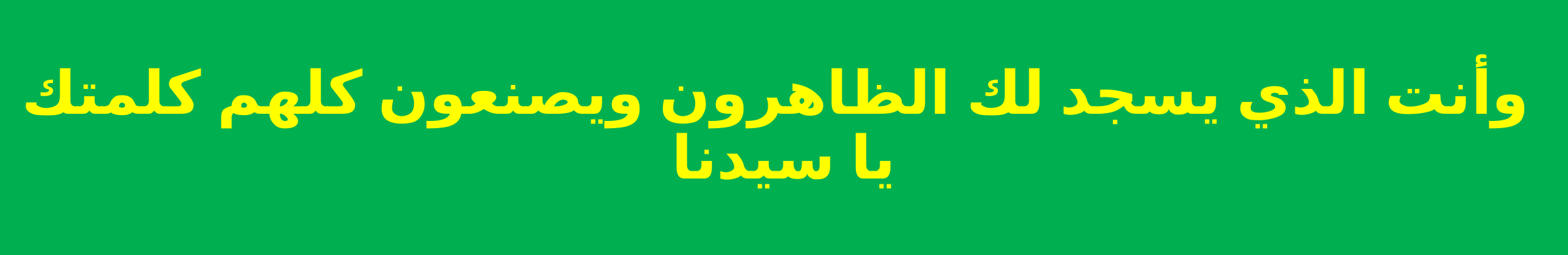

وأنت الذي يسجد لك الظاهرون ويصنعون كلهم كلمتك يا سيدنا